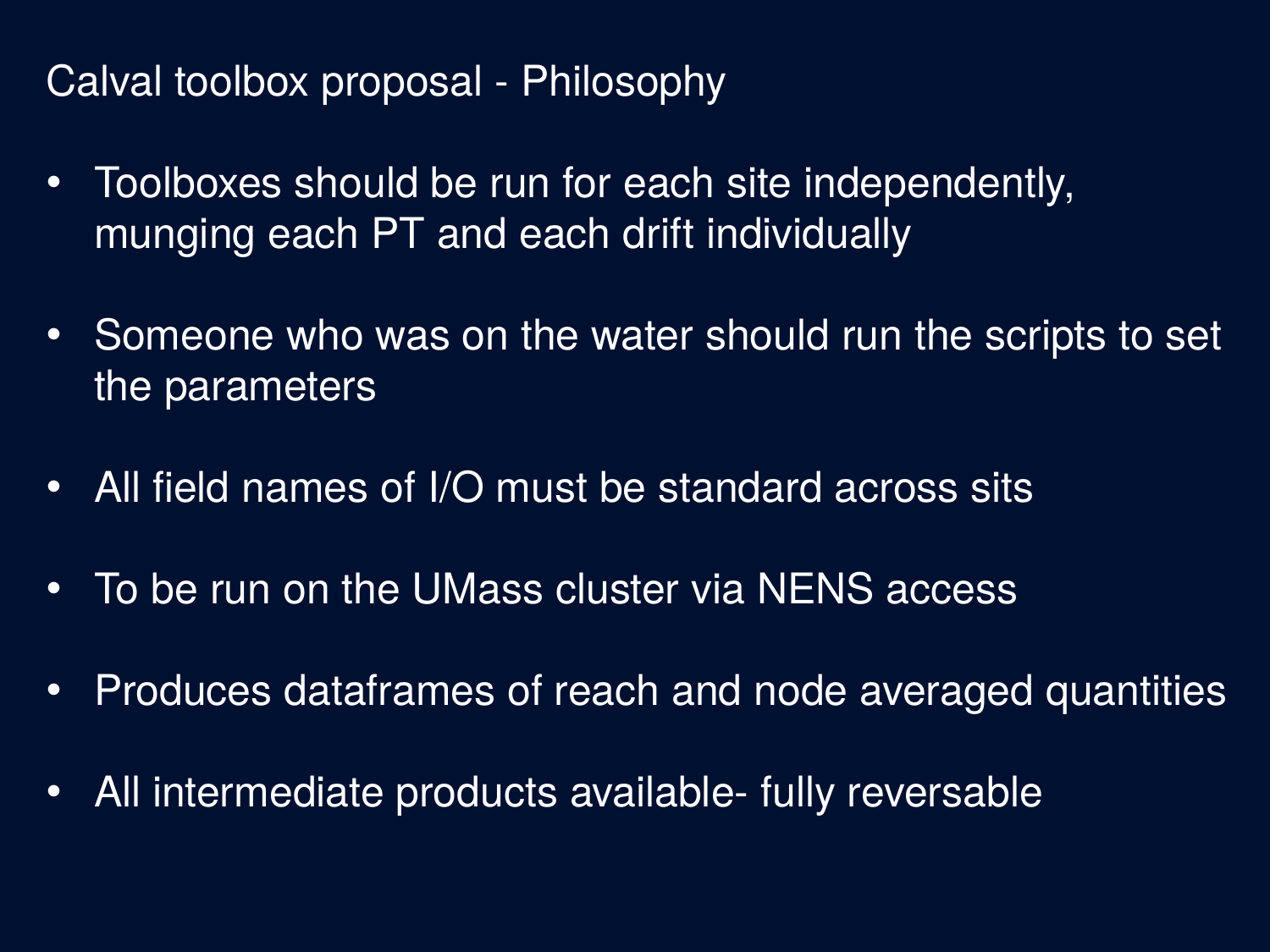

Calval toolbox proposal - Philosophy

Toolboxes should be run for each site independently, munging each PT and each drift individually

Someone who was on the water should run the scripts to set the parameters

All field names of I/O must be standard across sits

To be run on the UMass cluster via NENS access

Produces dataframes of reach and node averaged quantities

All intermediate products available- fully reversable